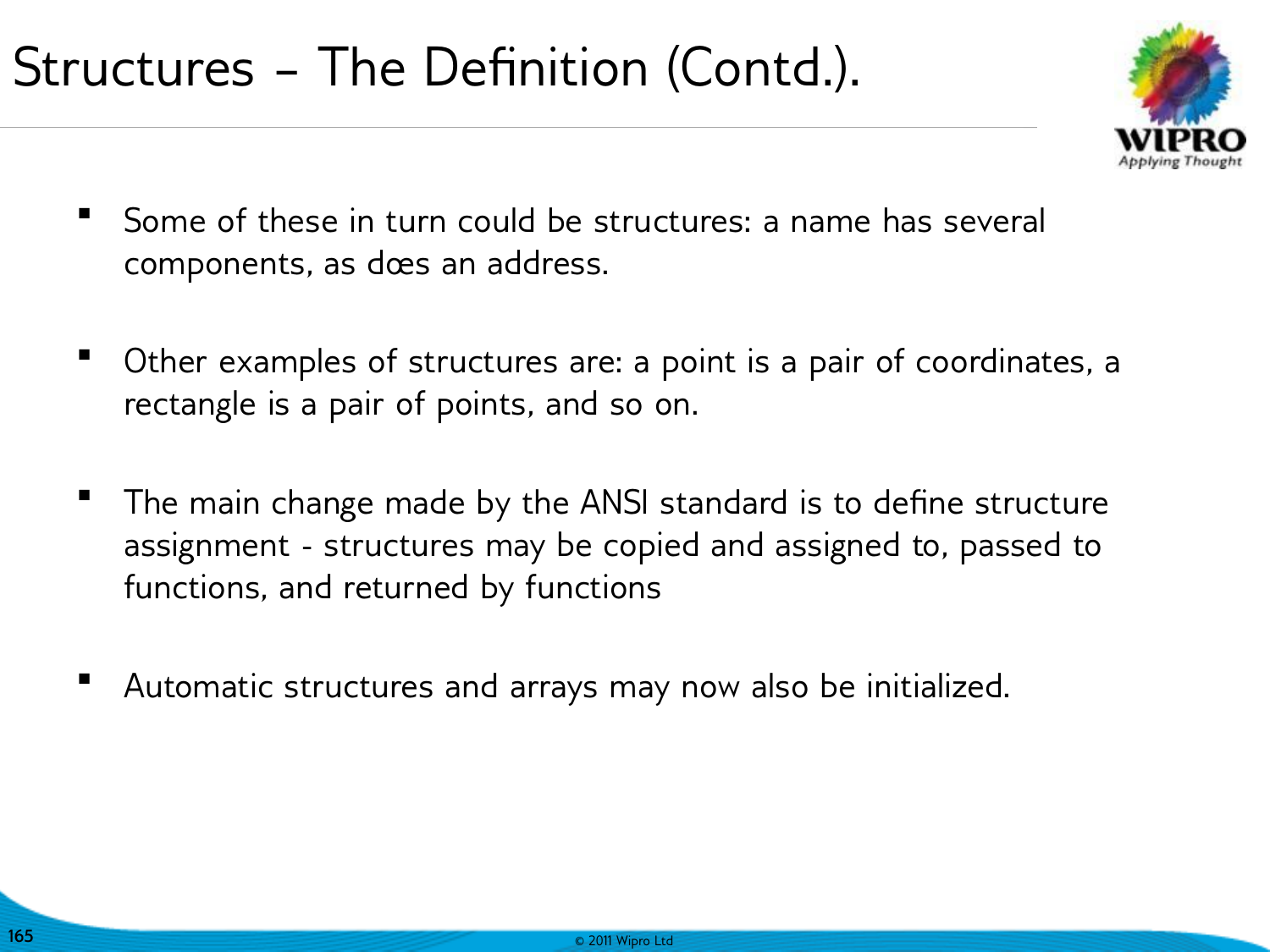

Structures – The Definition (Contd.).
Some of these in turn could be structures: a name has several components, as does an address.

Other examples of structures are: a point is a pair of coordinates, a rectangle is a pair of points, and so on.

The main change made by the ANSI standard is to define structure assignment - structures may be copied and assigned to, passed to functions, and returned by functions

Automatic structures and arrays may now also be initialized.